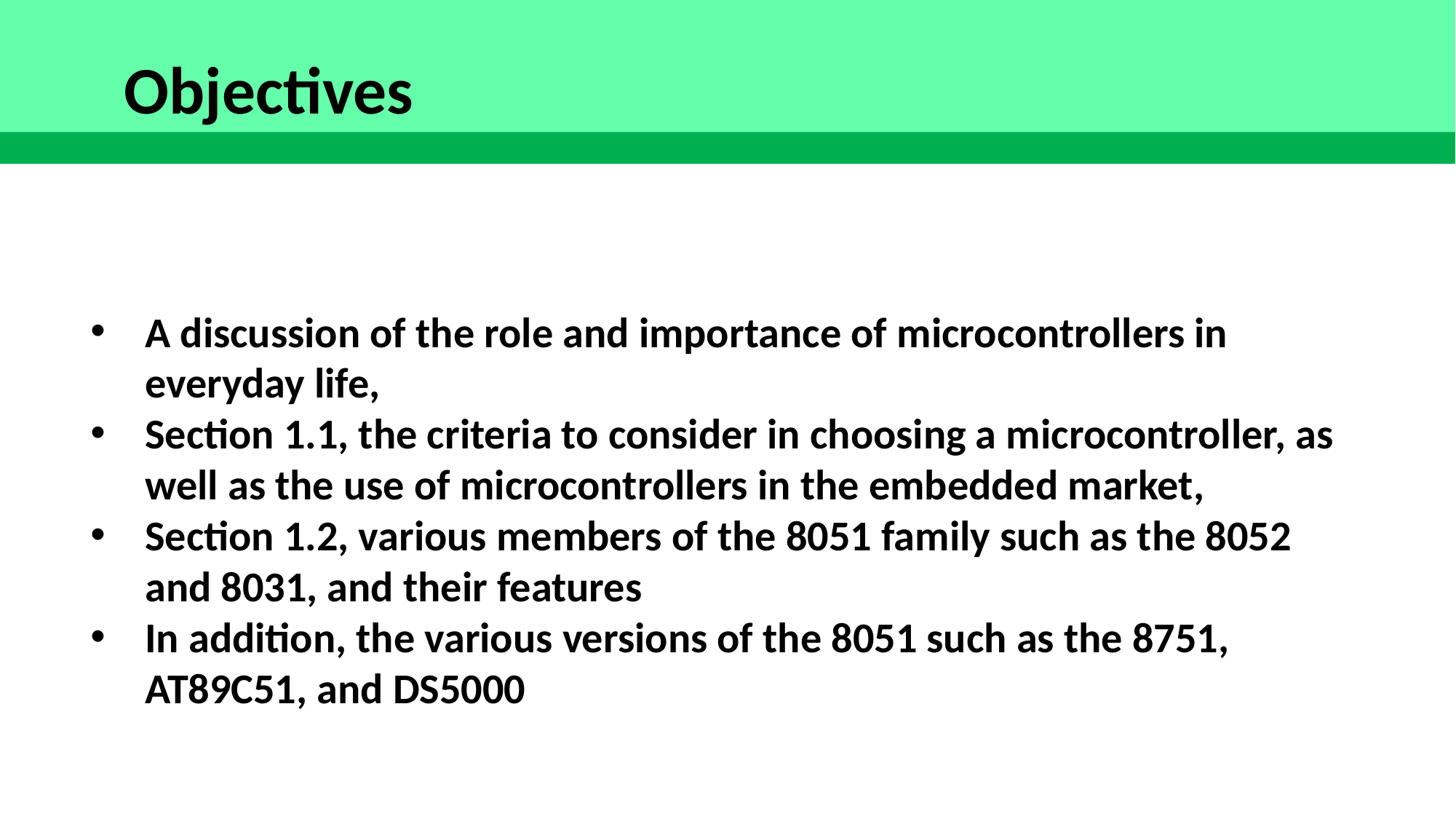

Objectives
A discussion of the role and importance of microcontrollers in everyday life,
Section 1.1, the criteria to consider in choosing a microcontroller, as well as the use of microcontrollers in the embedded market,
Section 1.2, various members of the 8051 family such as the 8052 and 8031, and their features
In addition, the various versions of the 8051 such as the 8751, AT89C51, and DS5000